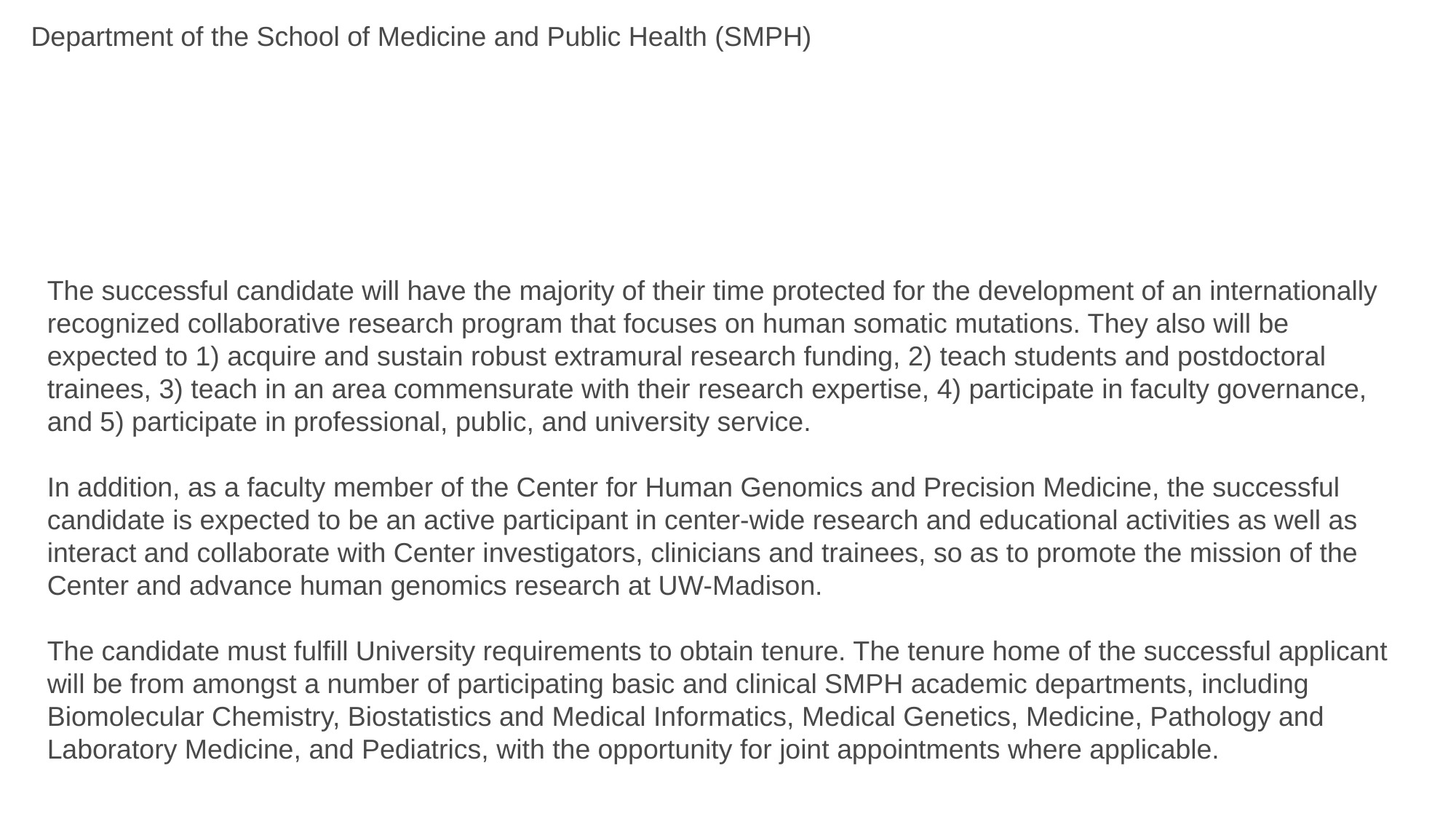

Department of the School of Medicine and Public Health (SMPH)
The successful candidate will have the majority of their time protected for the development of an internationally recognized collaborative research program that focuses on human somatic mutations. They also will be expected to 1) acquire and sustain robust extramural research funding, 2) teach students and postdoctoral trainees, 3) teach in an area commensurate with their research expertise, 4) participate in faculty governance, and 5) participate in professional, public, and university service. 
In addition, as a faculty member of the Center for Human Genomics and Precision Medicine, the successful candidate is expected to be an active participant in center-wide research and educational activities as well as interact and collaborate with Center investigators, clinicians and trainees, so as to promote the mission of the Center and advance human genomics research at UW-Madison. 
The candidate must fulfill University requirements to obtain tenure. The tenure home of the successful applicant will be from amongst a number of participating basic and clinical SMPH academic departments, including Biomolecular Chemistry, Biostatistics and Medical Informatics, Medical Genetics, Medicine, Pathology and Laboratory Medicine, and Pediatrics, with the opportunity for joint appointments where applicable.